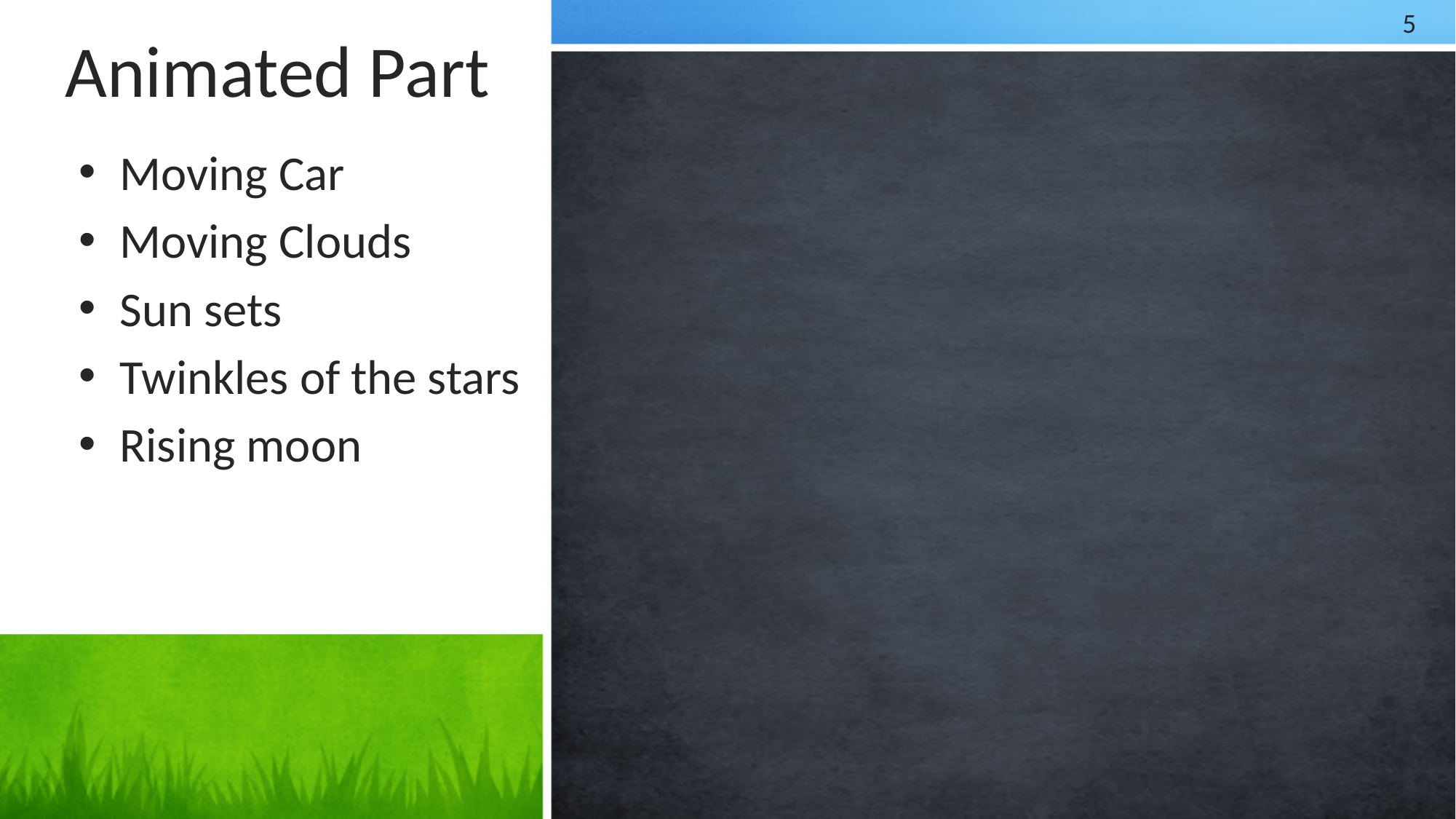

5
Animated Part
Moving Car
Moving Clouds
Sun sets
Twinkles of the stars
Rising moon